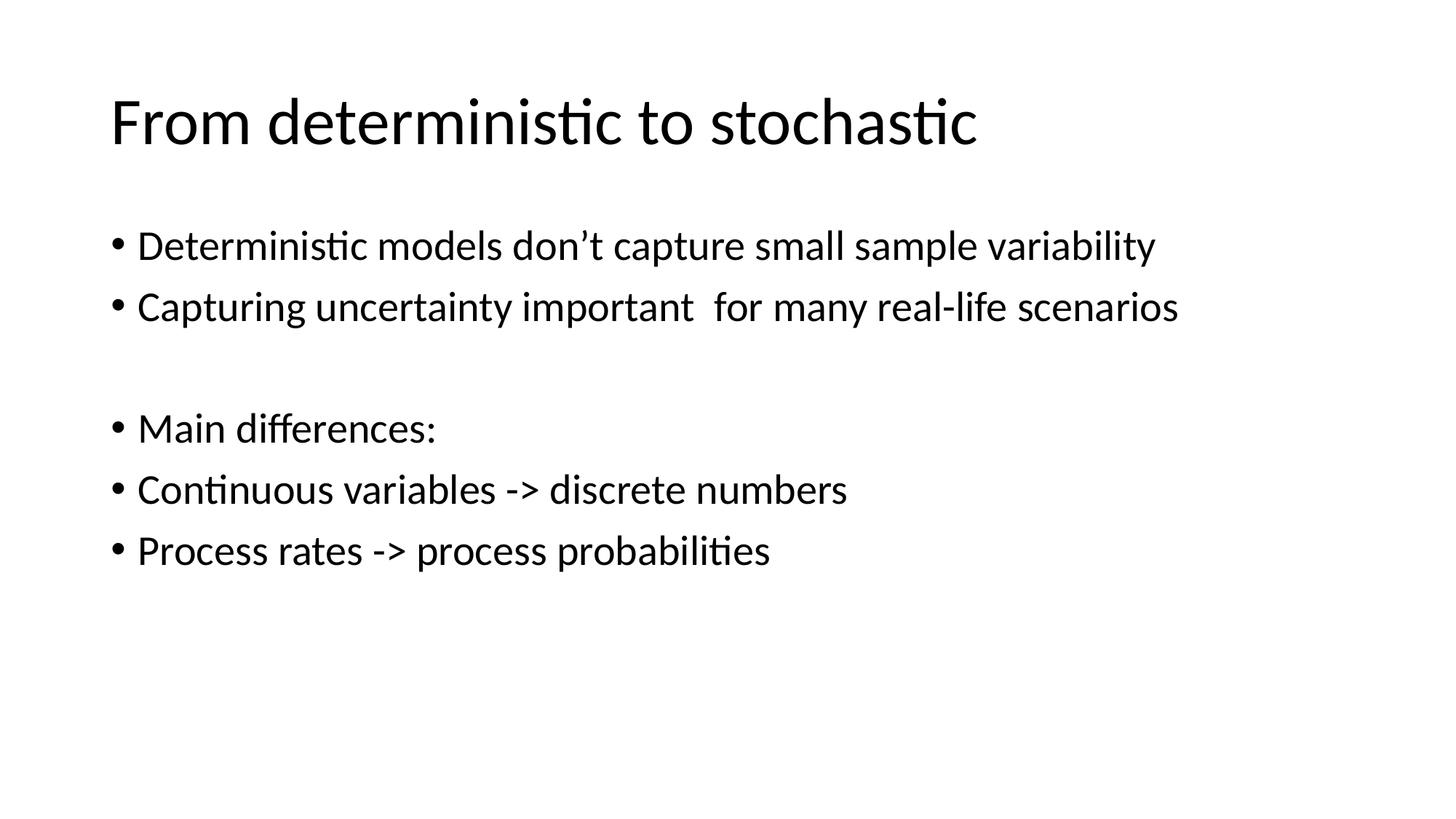

# From deterministic to stochastic
Deterministic models don’t capture small sample variability
Capturing uncertainty important  for many real-life scenarios

Main differences:
Continuous variables -> discrete numbers
Process rates -> process probabilities